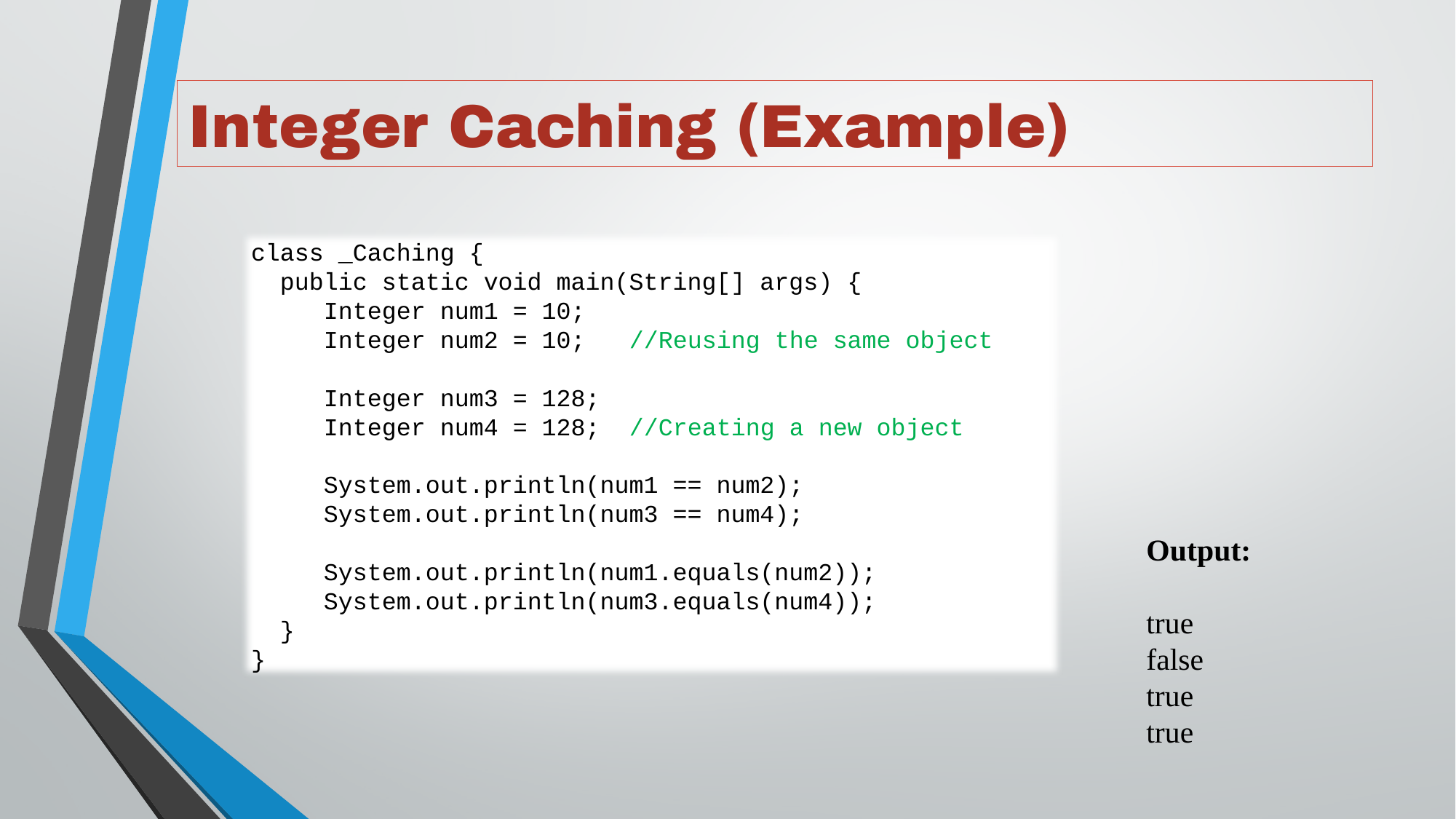

# Integer Caching (Example)

class _Caching {
  public static void main(String[] args) {
     Integer num1 = 10;
     Integer num2 = 10;   //Reusing the same object

     Integer num3 = 128;
     Integer num4 = 128;  //Creating a new object

     System.out.println(num1 == num2);
     System.out.println(num3 == num4);

     System.out.println(num1.equals(num2));
     System.out.println(num3.equals(num4));
  }
}
Output:

true
false
true
true